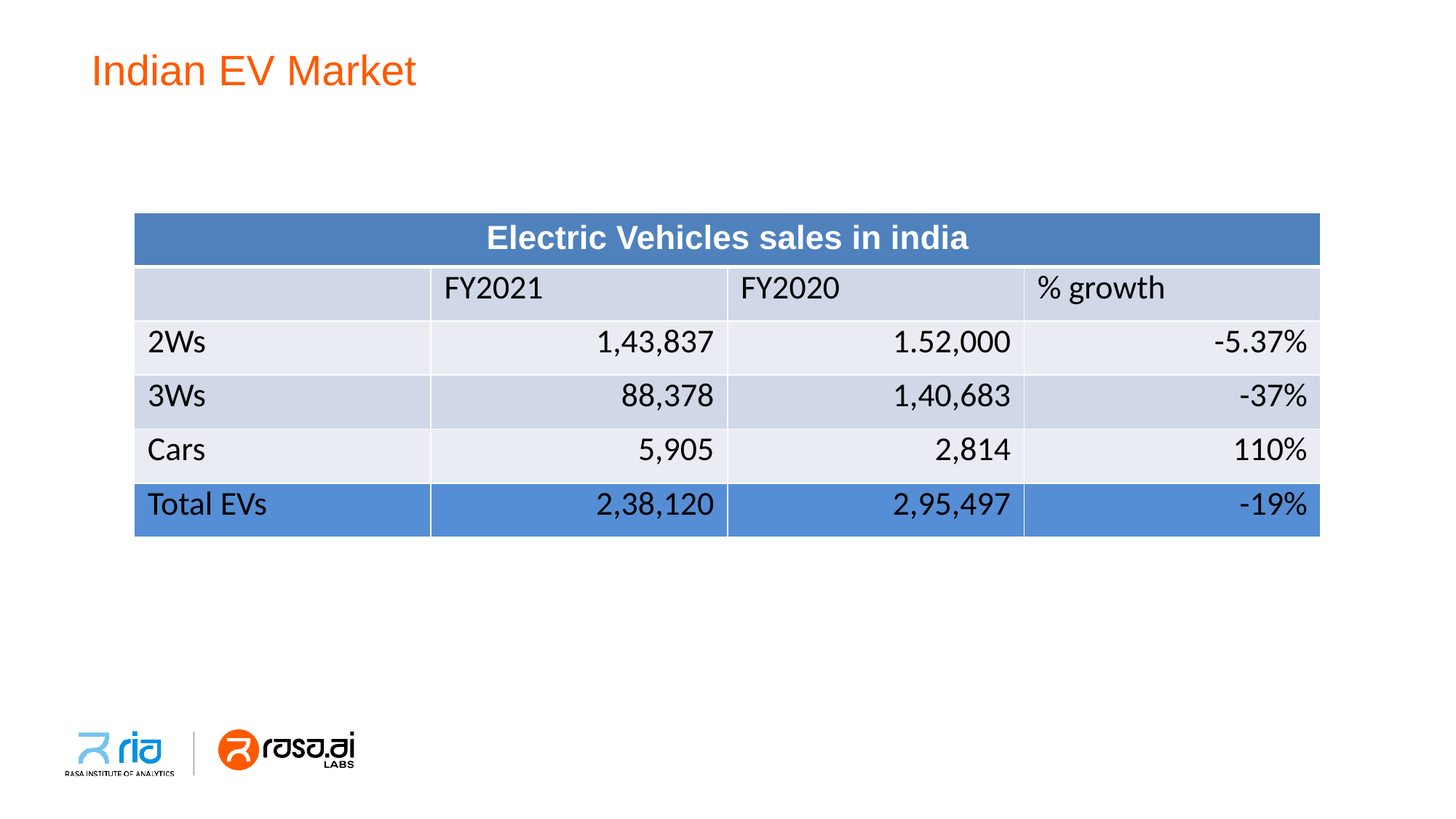

# Indian EV Market
| Electric Vehicles sales in india |  |  |  |
| --- | --- | --- | --- |
|  | FY2021 | FY2020 | % growth |
| 2Ws | 1,43,837 | 1.52,000 | -5.37% |
| 3Ws | 88,378 | 1,40,683 | -37% |
| Cars | 5,905 | 2,814 | 110% |
| Total EVs | 2,38,120 | 2,95,497 | -19% |